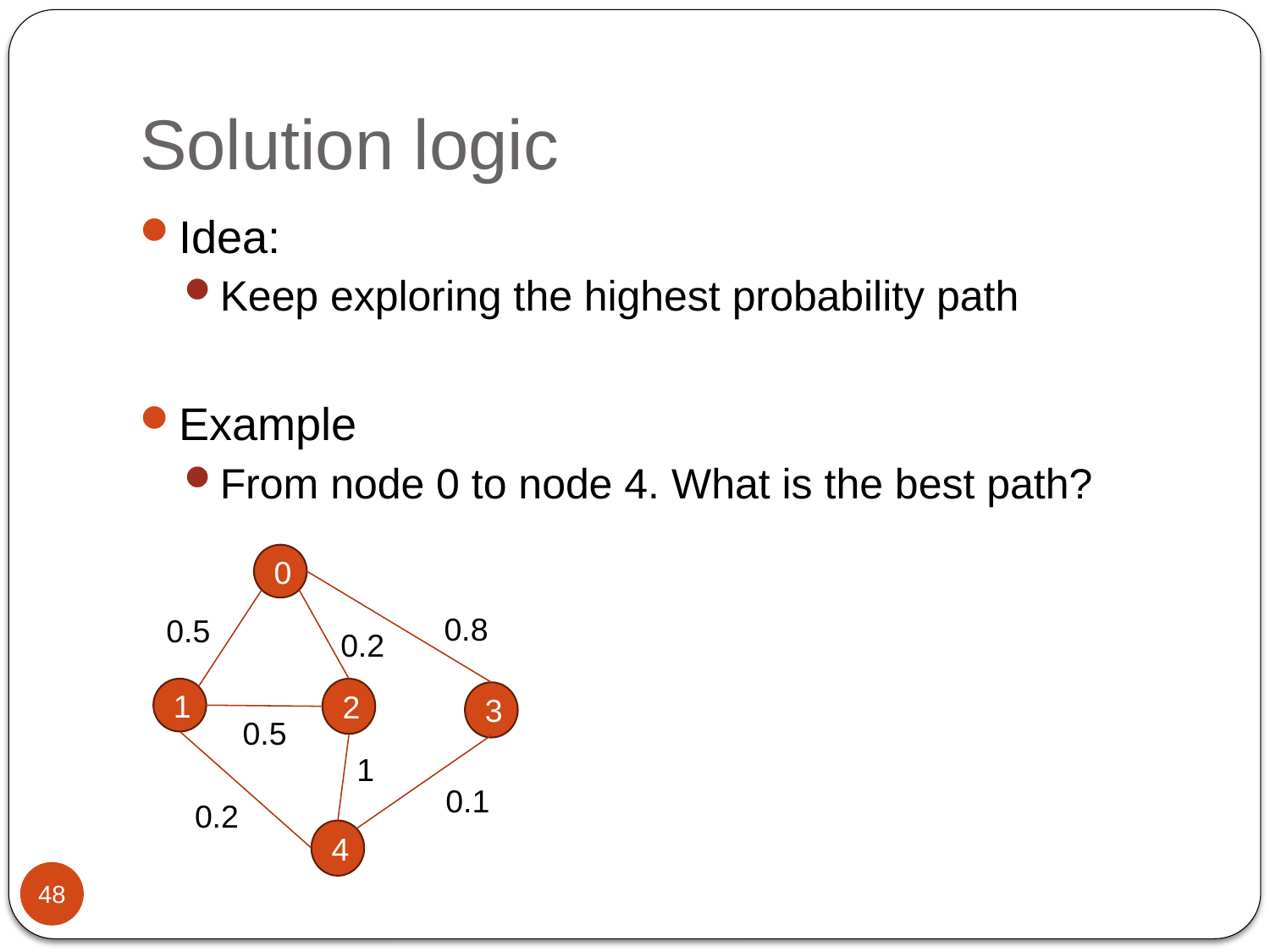

# Solution logic
Idea:
Keep exploring the highest probability path

Example
From node 0 to node 4. What is the best path?
0
0.8
0.5
0.2
1
2
3
0.5
1
0.1
0.2
4
48